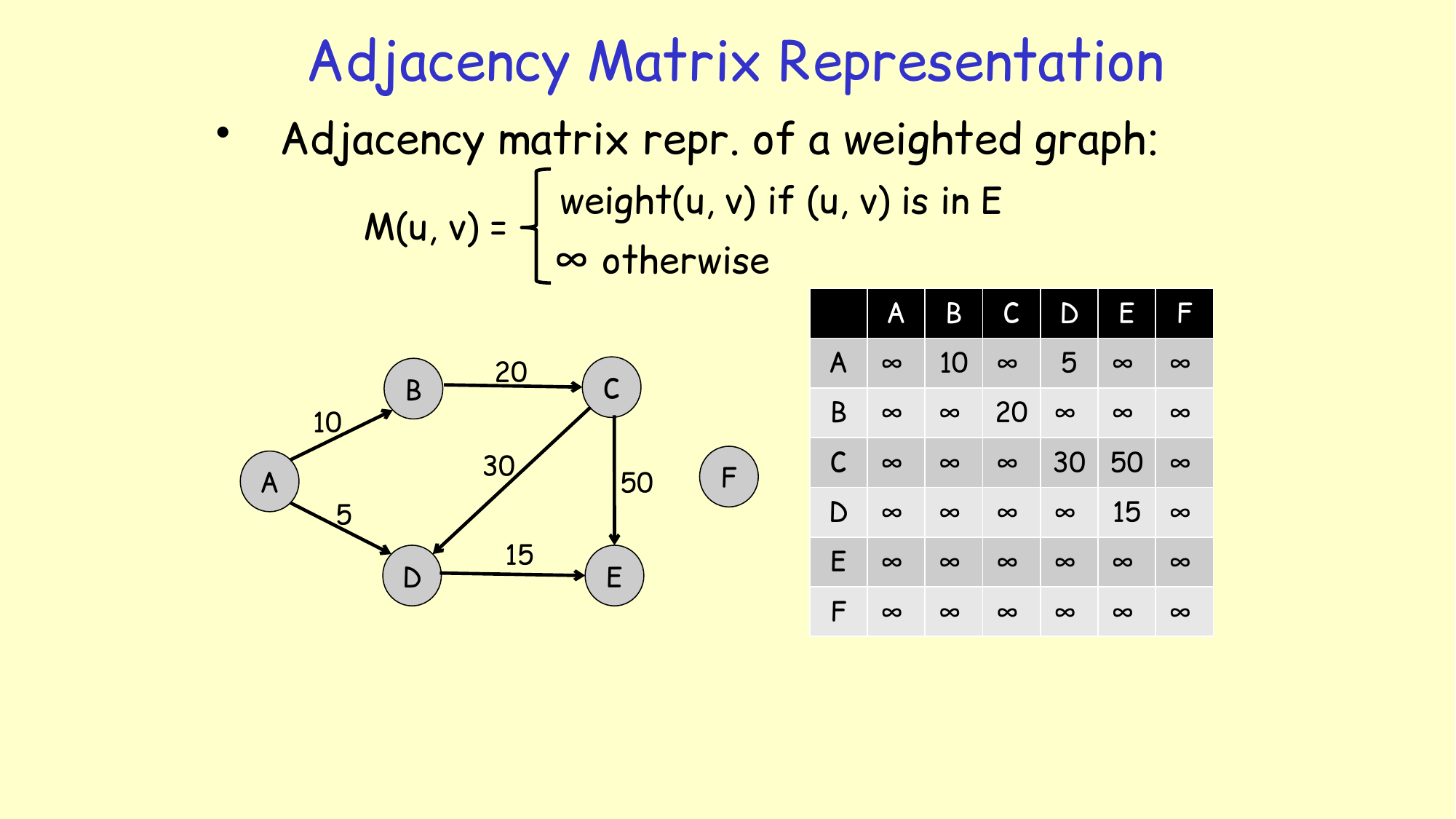

# Adjacency Matrix Representation
Adjacency matrix repr. of a weighted graph:
                           weight(u, v) if (u, v) is in E
                               ∞ otherwise

M(u, v) =
|  | A | B | C | D | E | F |
| --- | --- | --- | --- | --- | --- | --- |
| A | ∞ | 10 | ∞ | 5 | ∞ | ∞ |
| B | ∞ | ∞ | 20 | ∞ | ∞ | ∞ |
| C | ∞ | ∞ | ∞ | 30 | 50 | ∞ |
| D | ∞ | ∞ | ∞ | ∞ | 15 | ∞ |
| E | ∞ | ∞ | ∞ | ∞ | ∞ | ∞ |
| F | ∞ | ∞ | ∞ | ∞ | ∞ | ∞ |
20
C
B
F
A
D
E
10
30
50
5
15